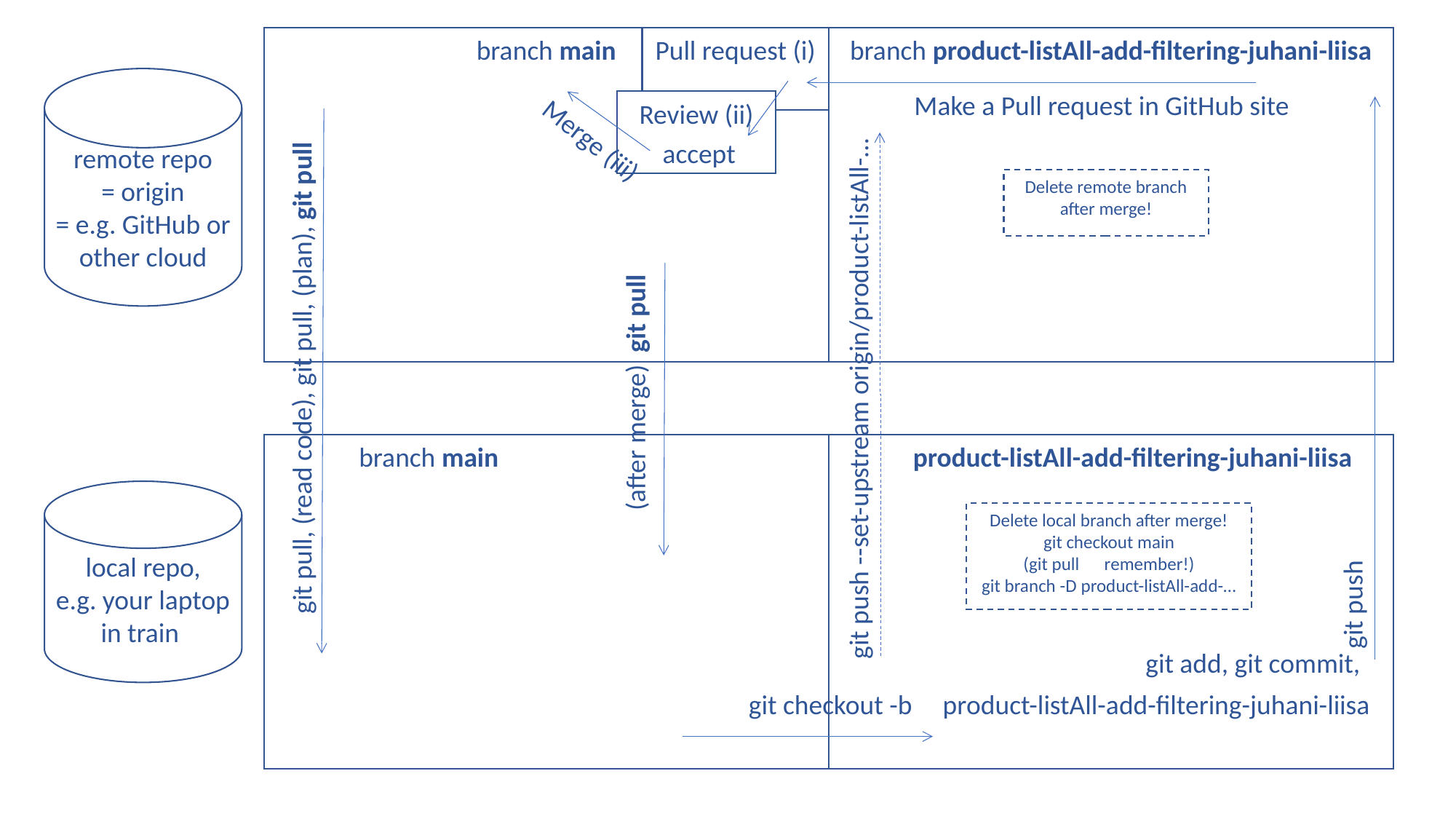

branch main
Pull request (i)
branch product-listAll-add-filtering-juhani-liisa
remote repo
= origin
= e.g. GitHub or other cloud
Make a Pull request in GitHub site
Review (ii)
Merge (iii)
accept
Delete remote branch after merge!
git pull, (read code), git pull, (plan), git pull
 (after merge)  git pull
git push --set-upstream origin/product-listAll-…
branch main
       product-listAll-add-filtering-juhani-liisa
local repo,
e.g. your laptop in train
Delete local branch after merge!
git checkout main
(git pull      remember!)
git branch -D product-listAll-add-…
git push
git add, git commit,
git checkout -b     product-listAll-add-filtering-juhani-liisa